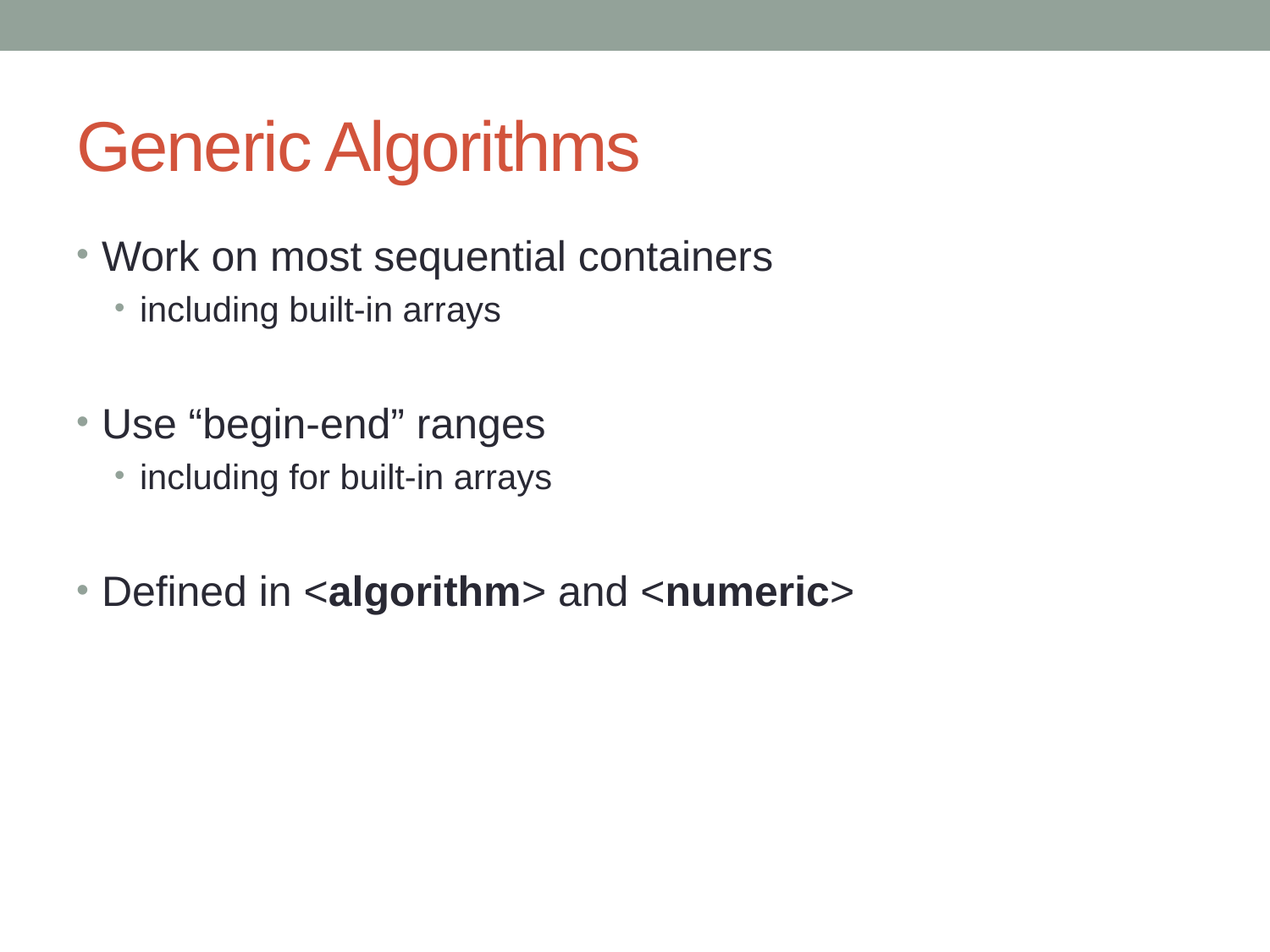

# Generic Algorithms
Work on most sequential containers
including built-in arrays

Use “begin-end” ranges
including for built-in arrays

Defined in <algorithm> and <numeric>